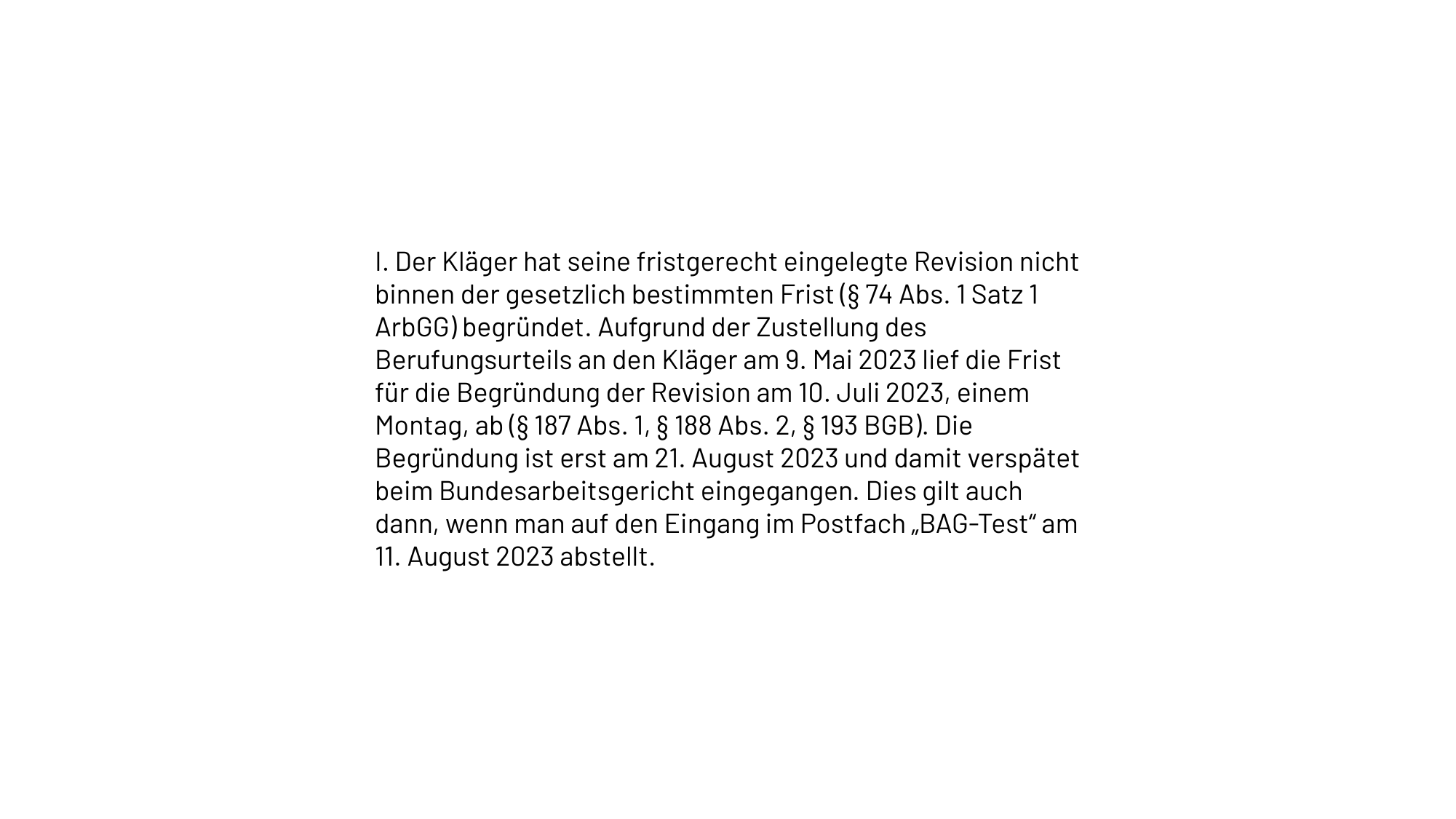

I. Der Kläger hat seine fristgerecht eingelegte Revision nicht binnen der gesetzlich bestimmten Frist (§ 74 Abs. 1 Satz 1 ArbGG) begründet. Aufgrund der Zustellung des Berufungsurteils an den Kläger am 9. Mai 2023 lief die Frist für die Begründung der Revision am 10. Juli 2023, einem Montag, ab (§ 187 Abs. 1, § 188 Abs. 2, § 193 BGB). Die Begründung ist erst am 21. August 2023 und damit verspätet beim Bundesarbeitsgericht eingegangen. Dies gilt auch dann, wenn man auf den Eingang im Postfach „BAG-Test“ am 11. August 2023 abstellt.